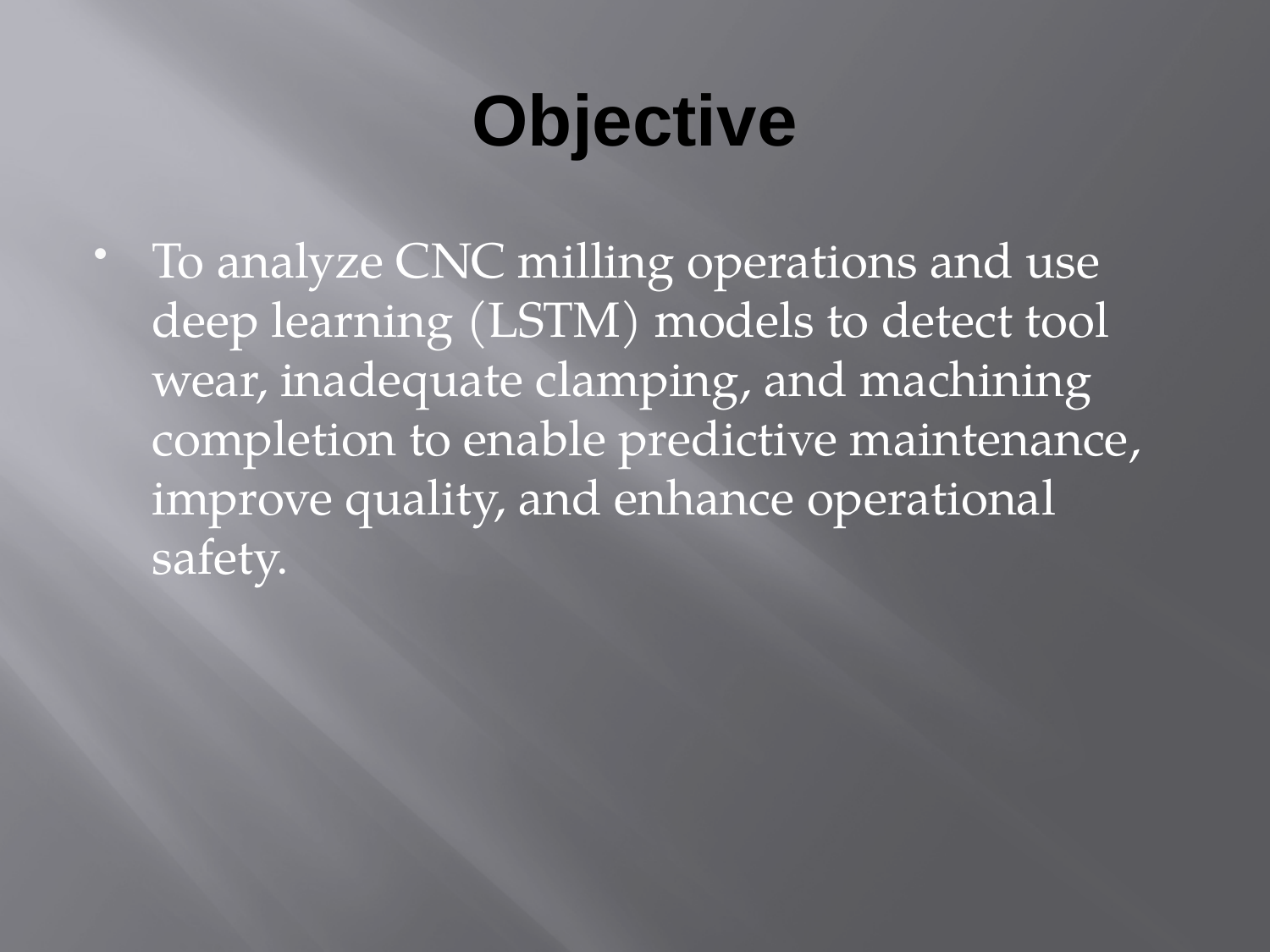

# Objective
To analyze CNC milling operations and use deep learning (LSTM) models to detect tool wear, inadequate clamping, and machining completion to enable predictive maintenance, improve quality, and enhance operational safety.